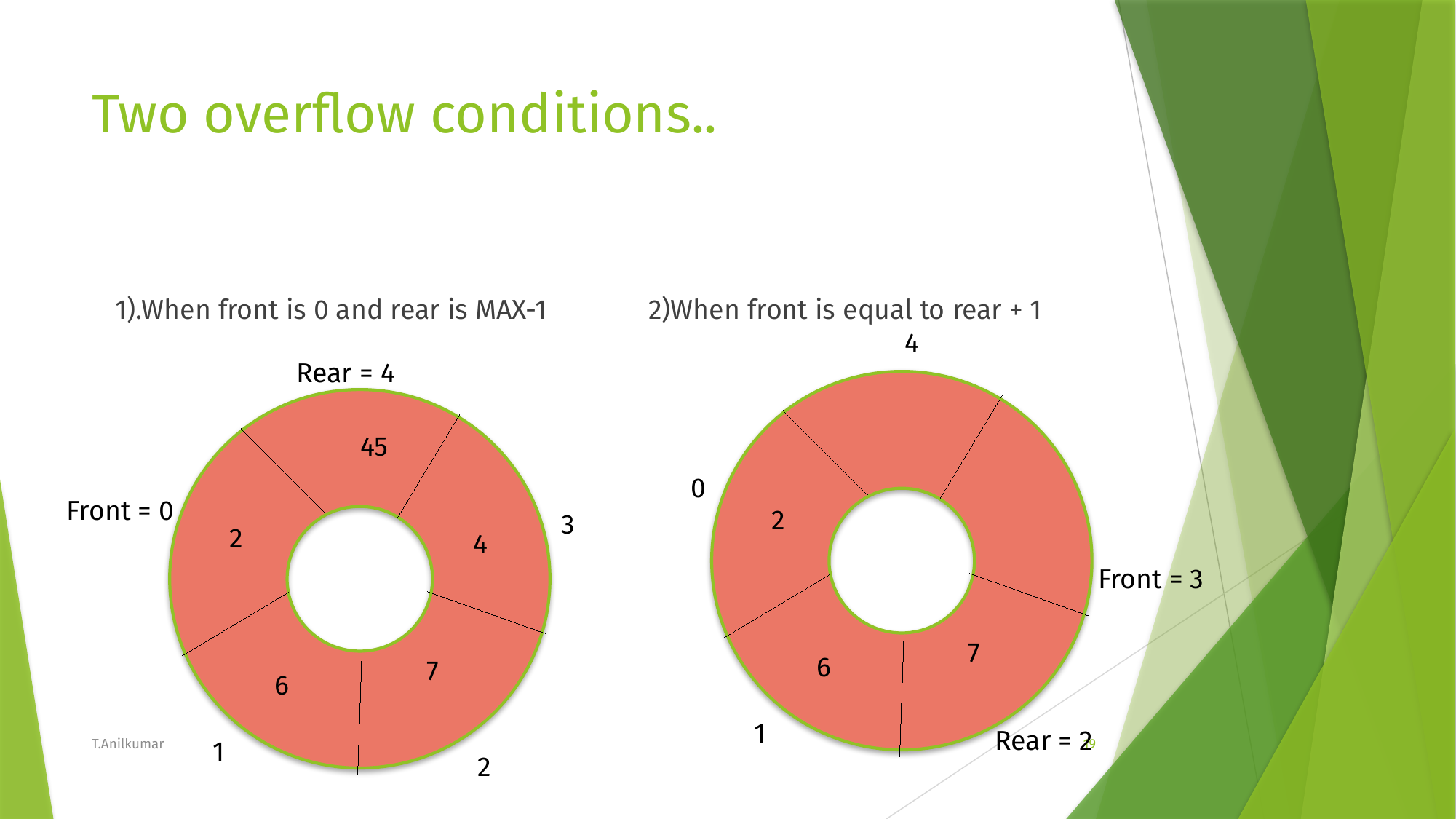

# Two overflow conditions..
1).When front is 0 and rear is MAX-1              2)When front is equal to rear + 1
4
Rear = 4

45

0
Front = 0

2
3
2
4
Front = 3

7

6
7

6
1
T.Anilkumar
19
Rear = 2
1
2